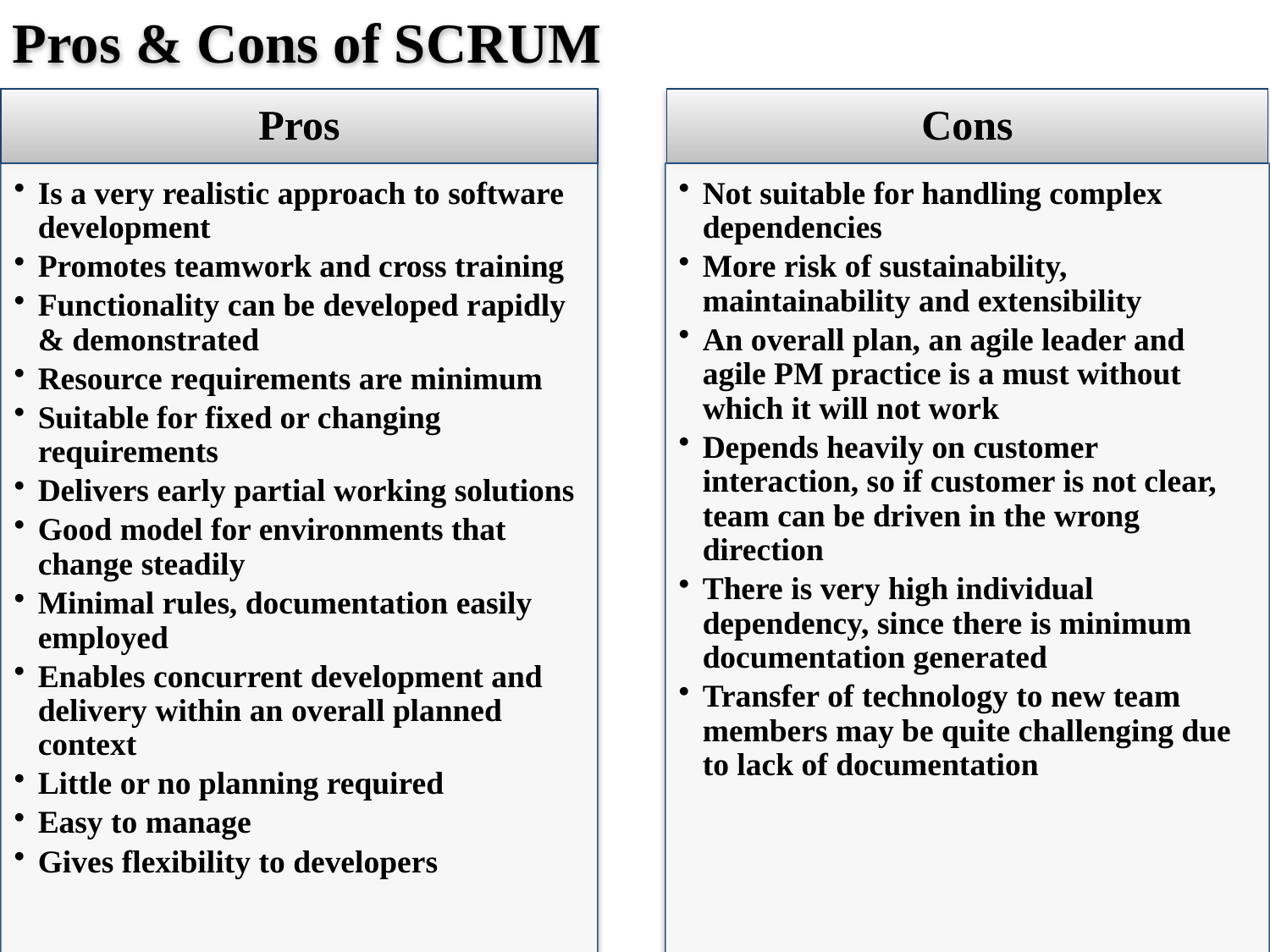

Pros & Cons of SCRUM
Pros
Is a very realistic approach to software development
Promotes teamwork and cross training
Functionality can be developed rapidly & demonstrated
Resource requirements are minimum
Suitable for fixed or changing requirements
Delivers early partial working solutions
Good model for environments that change steadily
Minimal rules, documentation easily employed
Enables concurrent development and delivery within an overall planned context
Little or no planning required
Easy to manage
Gives flexibility to developers

Cons
Not suitable for handling complex dependencies
More risk of sustainability, maintainability and extensibility
An overall plan, an agile leader and agile PM practice is a must without which it will not work
Depends heavily on customer interaction, so if customer is not clear, team can be driven in the wrong direction
There is very high individual dependency, since there is minimum documentation generated
Transfer of technology to new team members may be quite challenging due to lack of documentation